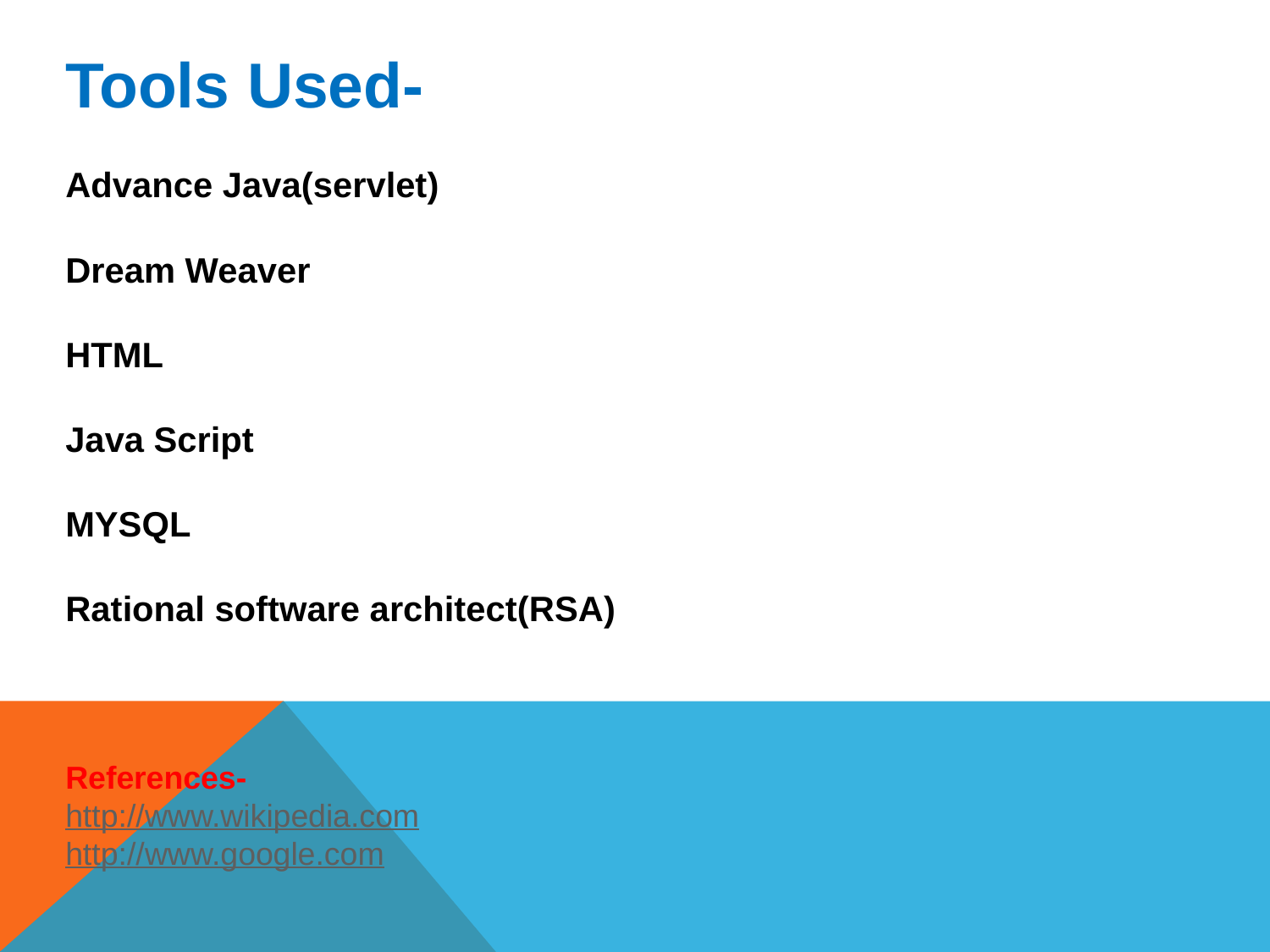

Tools Used-

Advance Java(servlet)

Dream Weaver

HTML

Java Script

MYSQL

Rational software architect(RSA)
References-
http://www.wikipedia.com
http://www.google.com